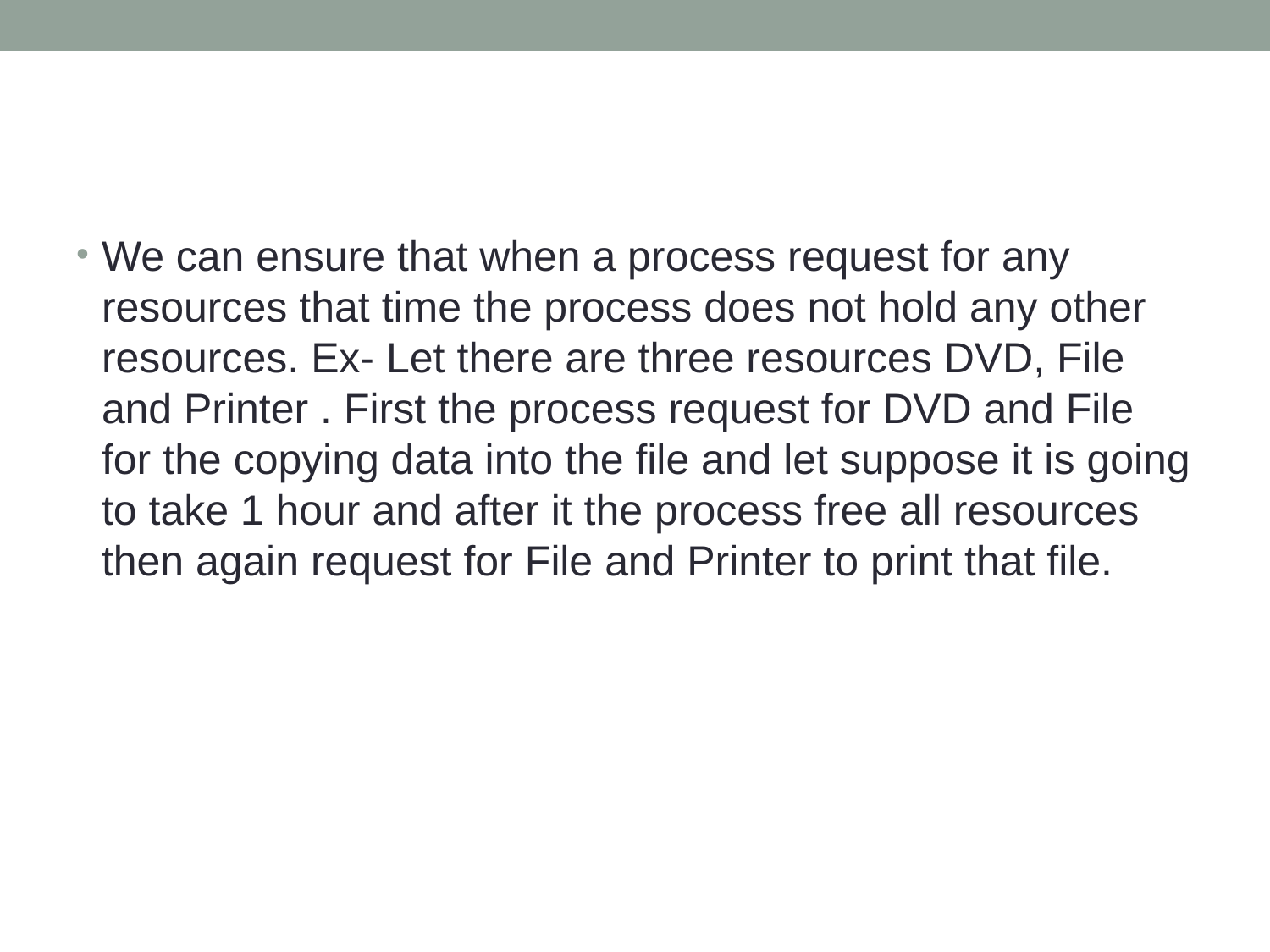

#
We can ensure that when a process request for any resources that time the process does not hold any other resources. Ex- Let there are three resources DVD, File and Printer . First the process request for DVD and File for the copying data into the file and let suppose it is going to take 1 hour and after it the process free all resources then again request for File and Printer to print that file.